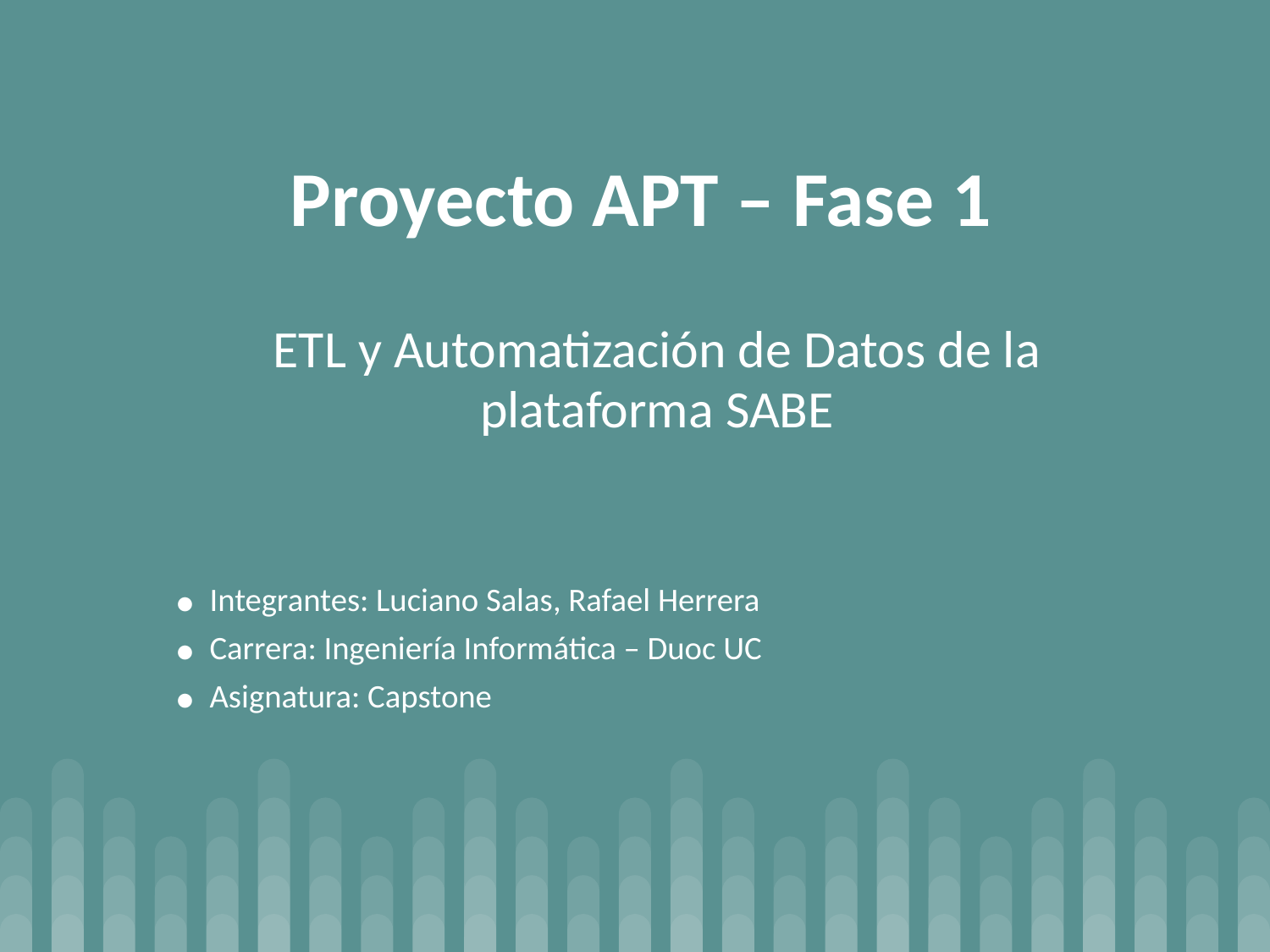

# Proyecto APT – Fase 1
ETL y Automatización de Datos de la plataforma SABE

Integrantes: Luciano Salas, Rafael Herrera
Carrera: Ingeniería Informática – Duoc UC
Asignatura: Capstone